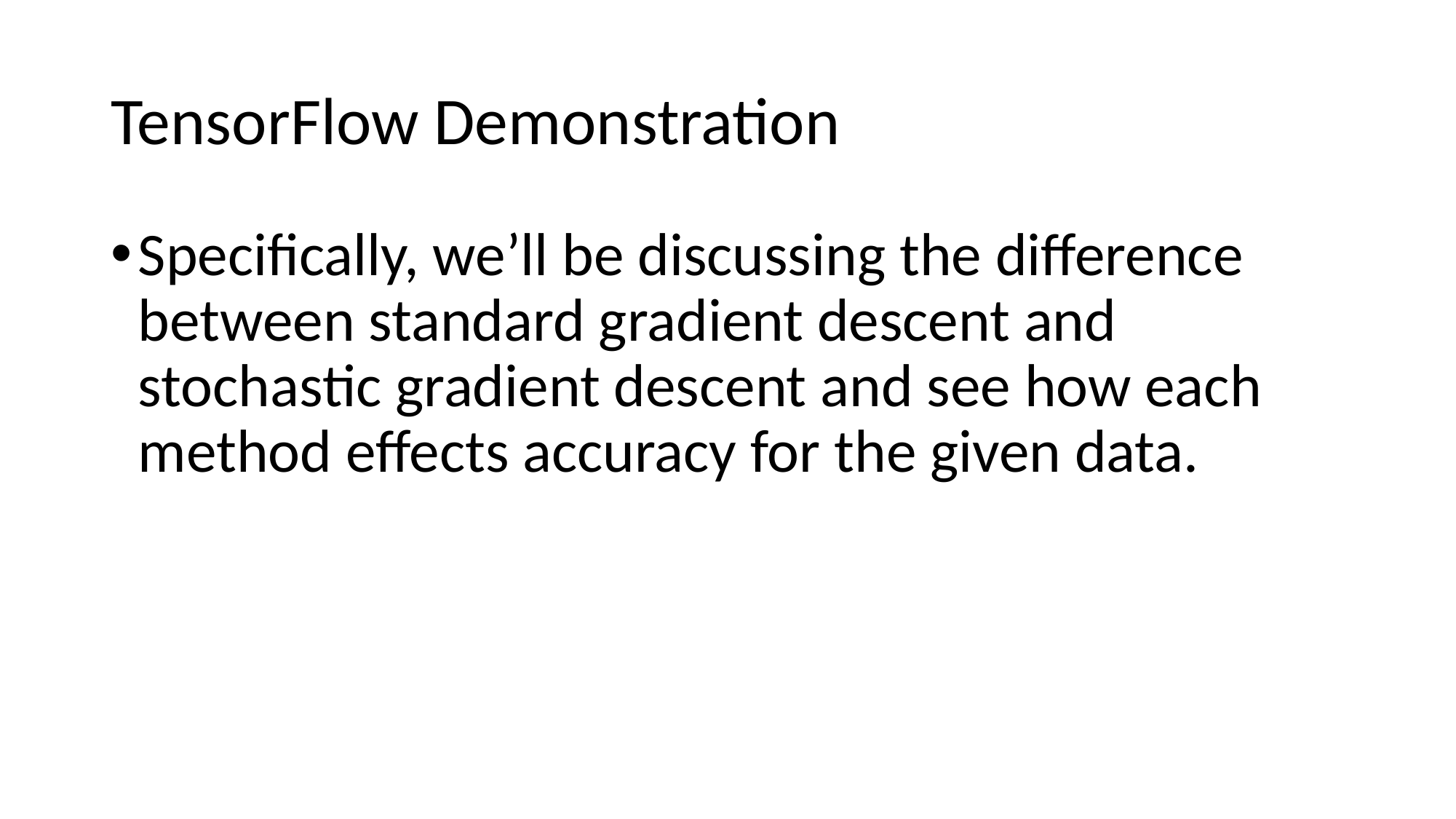

# TensorFlow Demonstration
Specifically, we’ll be discussing the difference between standard gradient descent and stochastic gradient descent and see how each method effects accuracy for the given data.